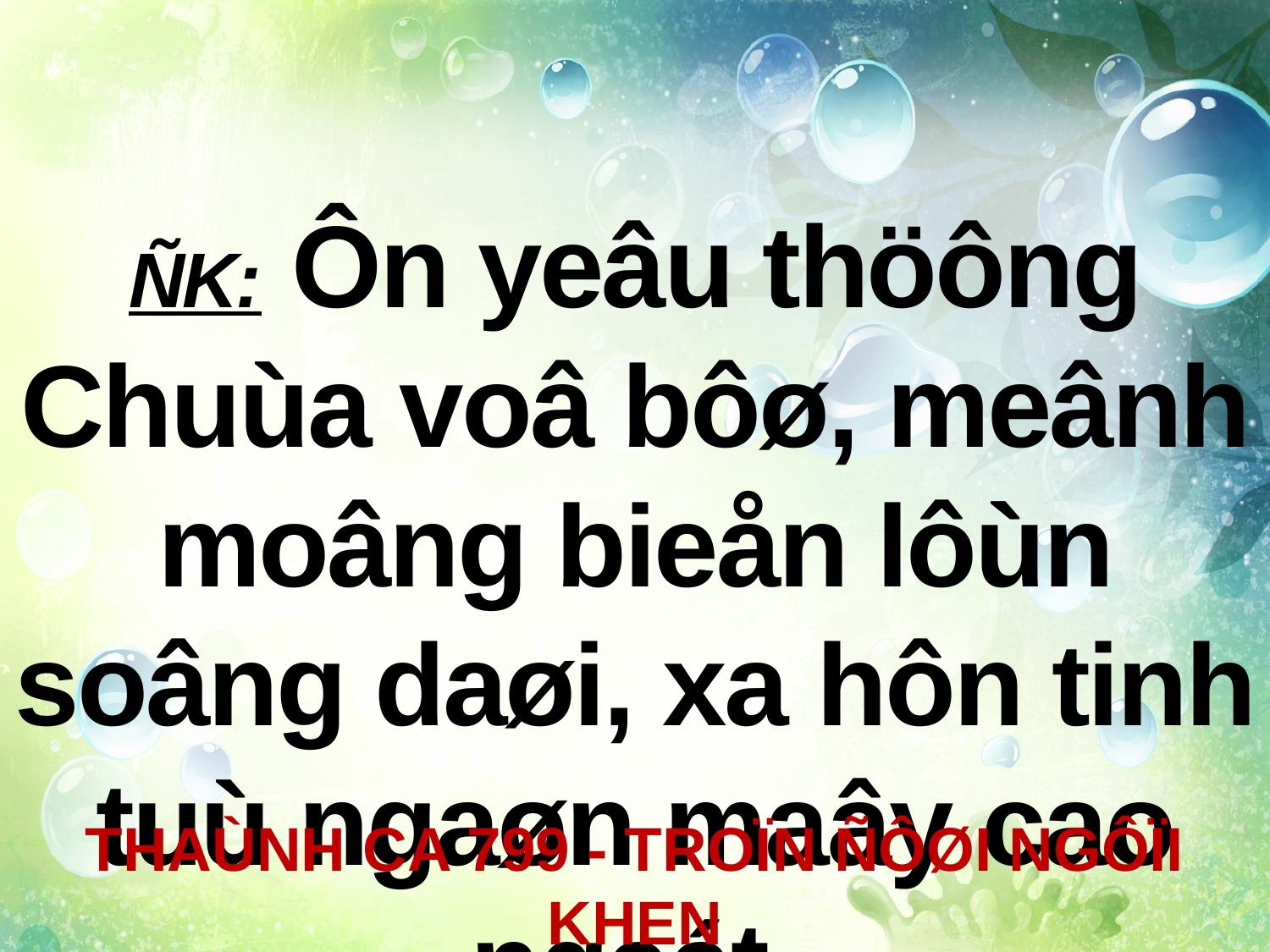

ÑK: Ôn yeâu thöông Chuùa voâ bôø, meânh moâng bieån lôùn soâng daøi, xa hôn tinh tuù ngaøn maây cao ngaát.
THAÙNH CA 799 - TROÏN ÑÔØI NGÔÏI KHEN